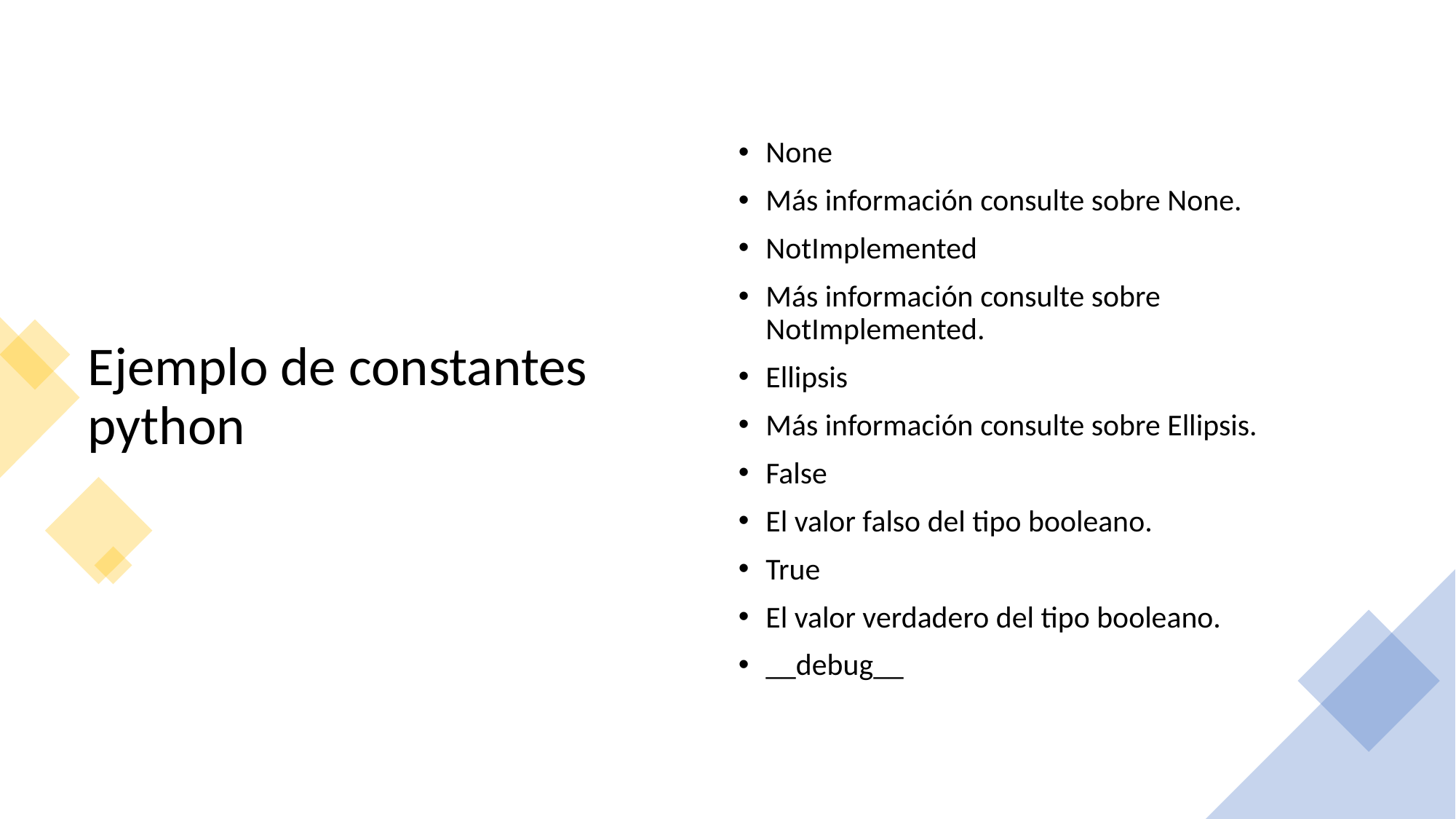

# Ejemplo de constantes python
None
Más información consulte sobre None.
NotImplemented
Más información consulte sobre NotImplemented.
Ellipsis
Más información consulte sobre Ellipsis.
False
El valor falso del tipo booleano.
True
El valor verdadero del tipo booleano.
__debug__